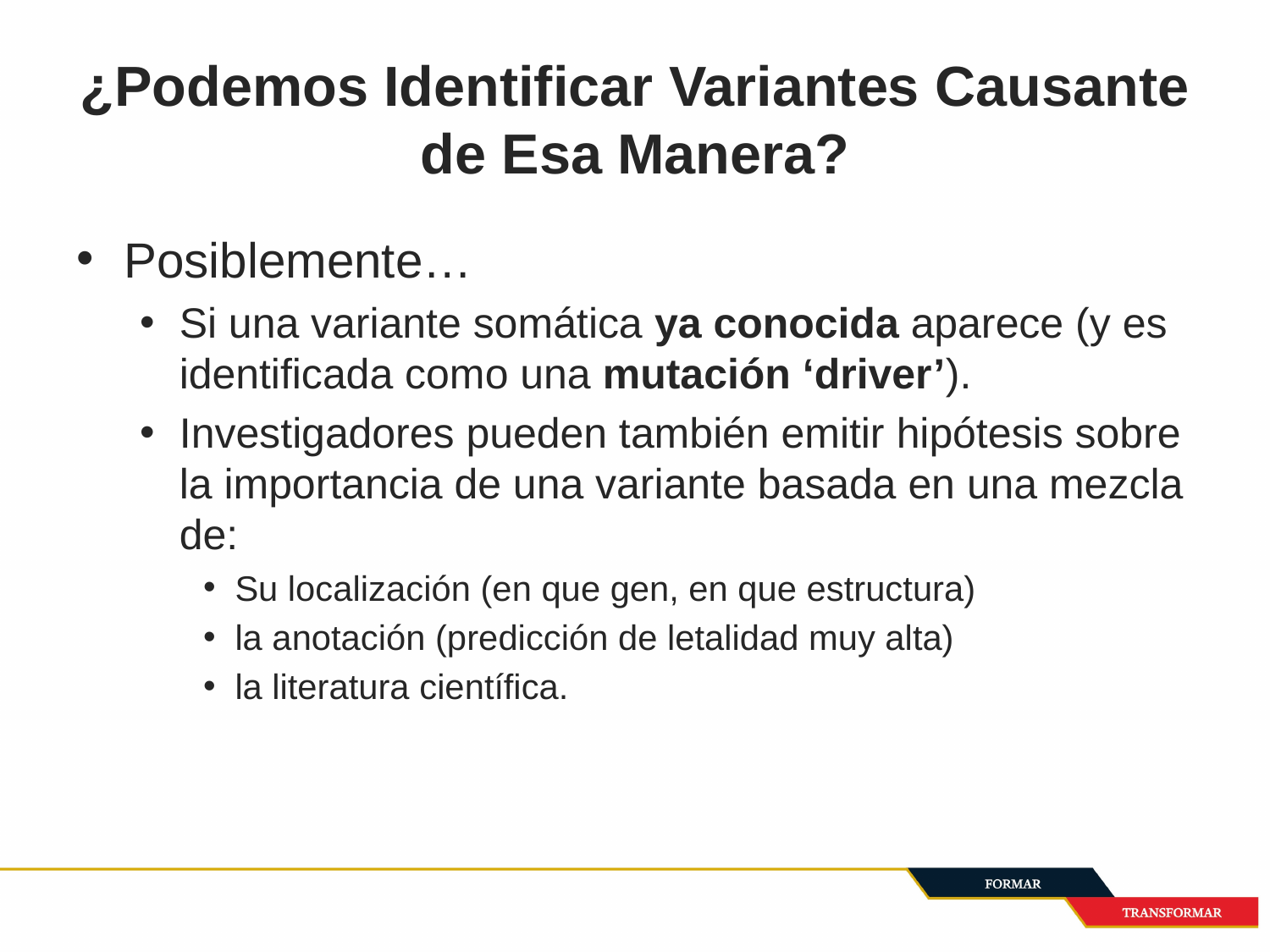

# ¿Podemos Identificar Variantes Causante de Esa Manera?
Posiblemente…
Si una variante somática ya conocida aparece (y es identificada como una mutación ‘driver’).
Investigadores pueden también emitir hipótesis sobre la importancia de una variante basada en una mezcla de:
Su localización (en que gen, en que estructura)
la anotación (predicción de letalidad muy alta)
la literatura científica.